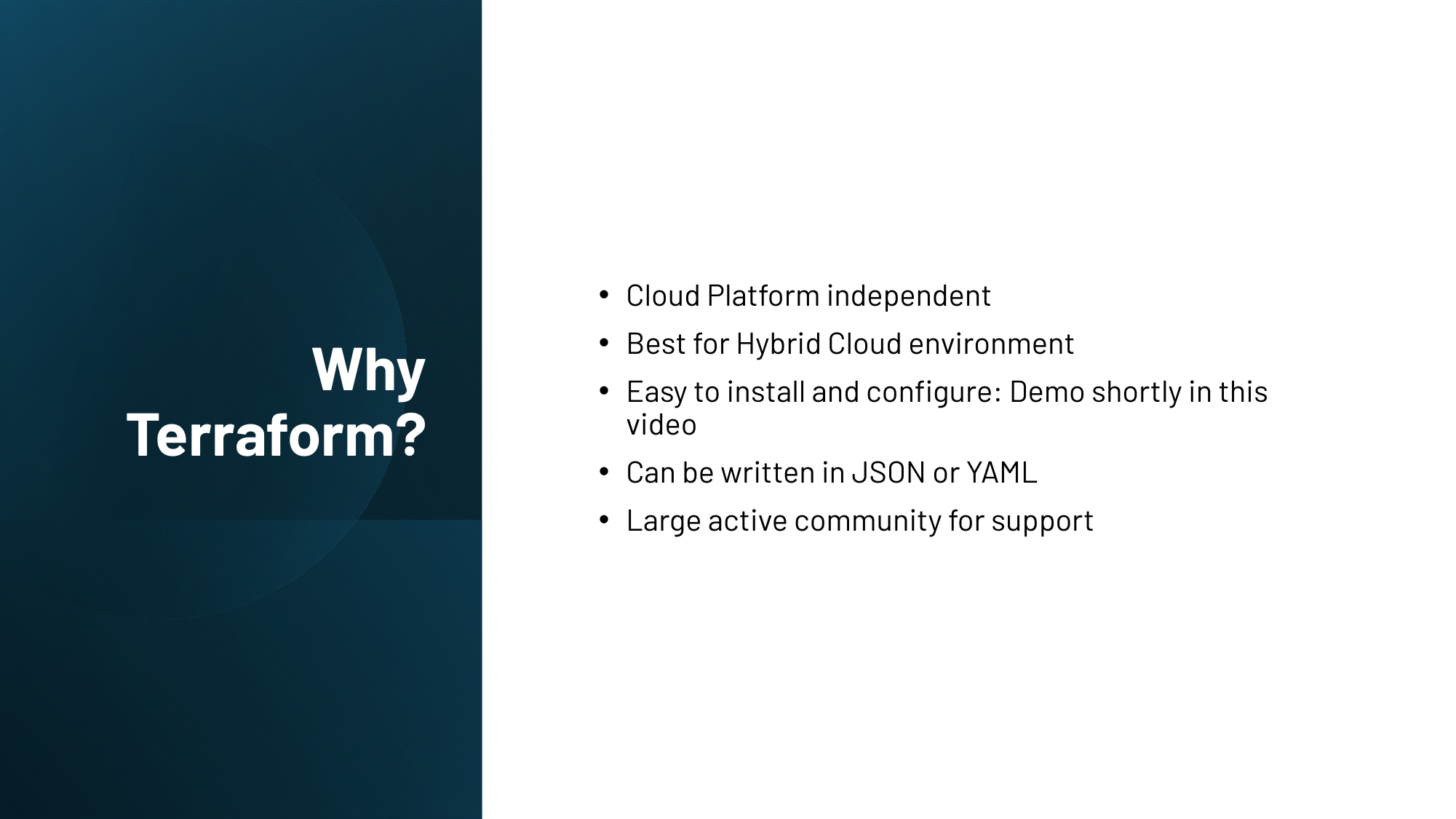

# Why Terraform?
Cloud Platform independent
Best for Hybrid Cloud environment
Easy to install and configure: Demo shortly in this video
Can be written in JSON or YAML
Large active community for support